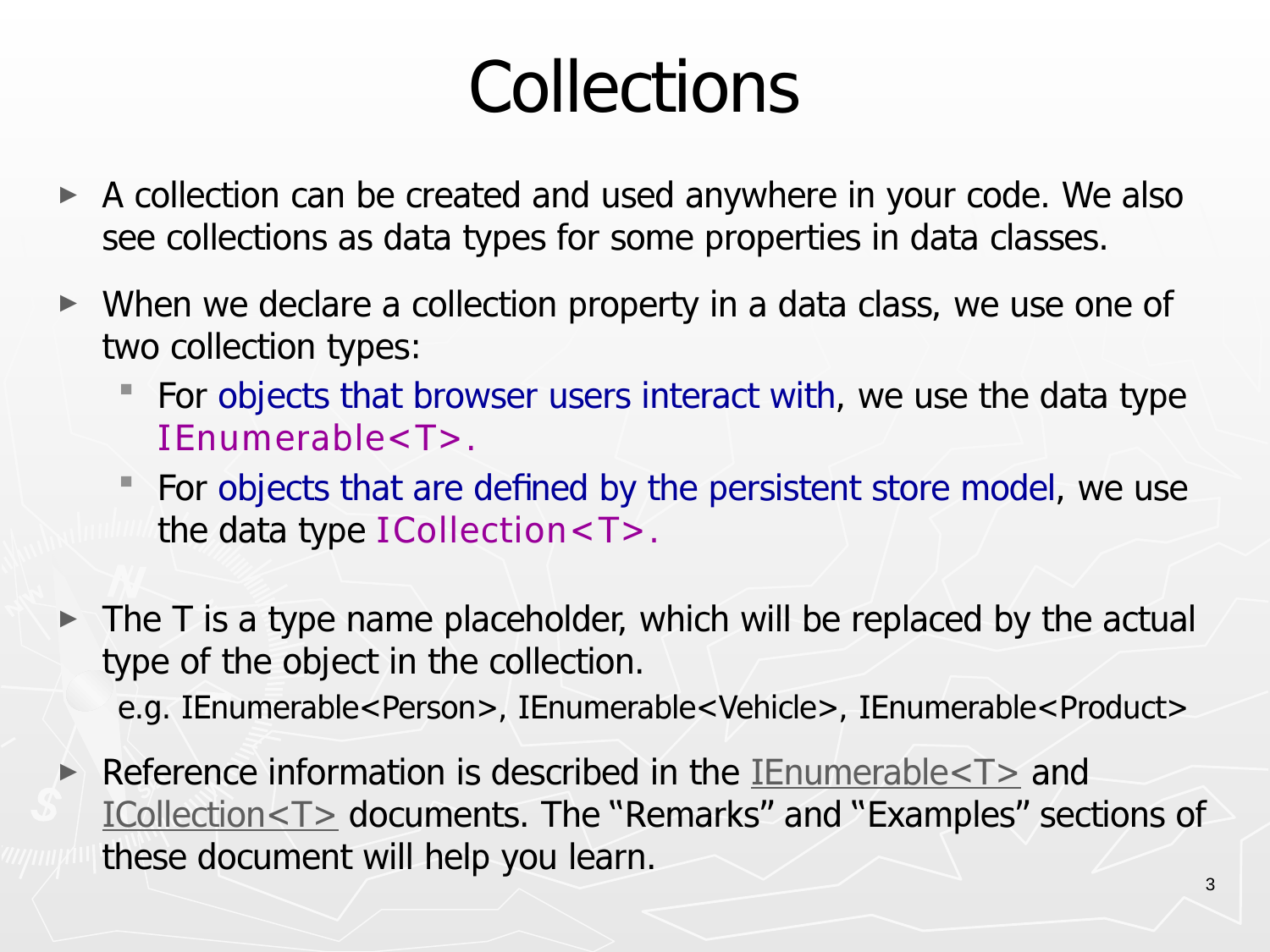

# Collections
A collection can be created and used anywhere in your code. We also see collections as data types for some properties in data classes.

When we declare a collection property in a data class, we use one of two collection types:
For objects that browser users interact with, we use the data type IEnumerable<T>.
For objects that are defined by the persistent store model, we use the data type ICollection<T>.

The T is a type name placeholder, which will be replaced by the actual type of the object in the collection.
e.g. IEnumerable<Person>, IEnumerable<Vehicle>, IEnumerable<Product>

Reference information is described in the IEnumerable<T> and ICollection<T> documents. The “Remarks” and “Examples” sections of these document will help you learn.
3